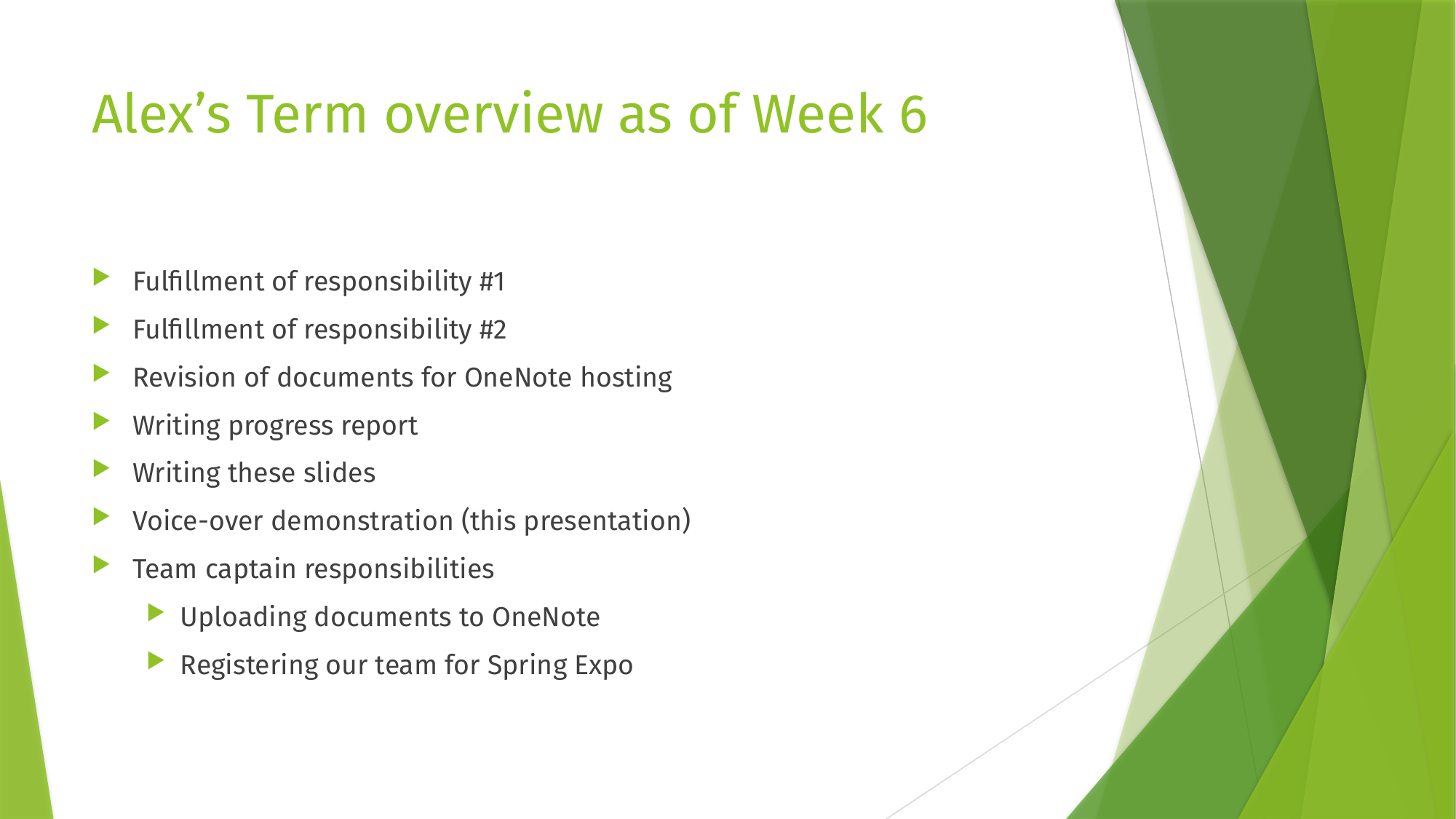

# Alex’s Term overview as of Week 6
Fulfillment of responsibility #1
Fulfillment of responsibility #2
Revision of documents for OneNote hosting
Writing progress report
Writing these slides
Voice-over demonstration (this presentation)
Team captain responsibilities
Uploading documents to OneNote
Registering our team for Spring Expo